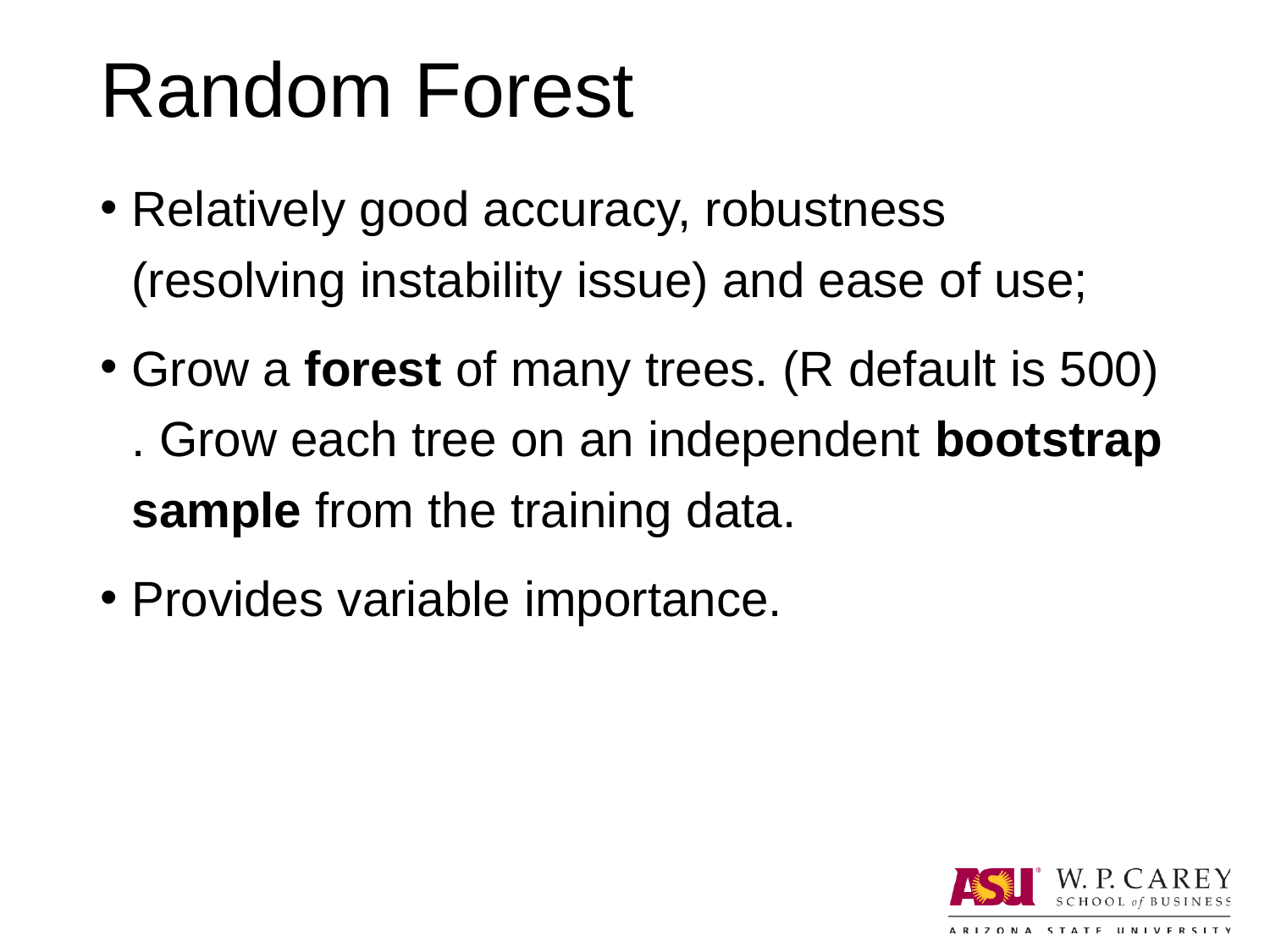

# Random Forest
Relatively good accuracy, robustness (resolving instability issue) and ease of use;
Grow a forest of many trees. (R default is 500) . Grow each tree on an independent bootstrap sample from the training data.
Provides variable importance.